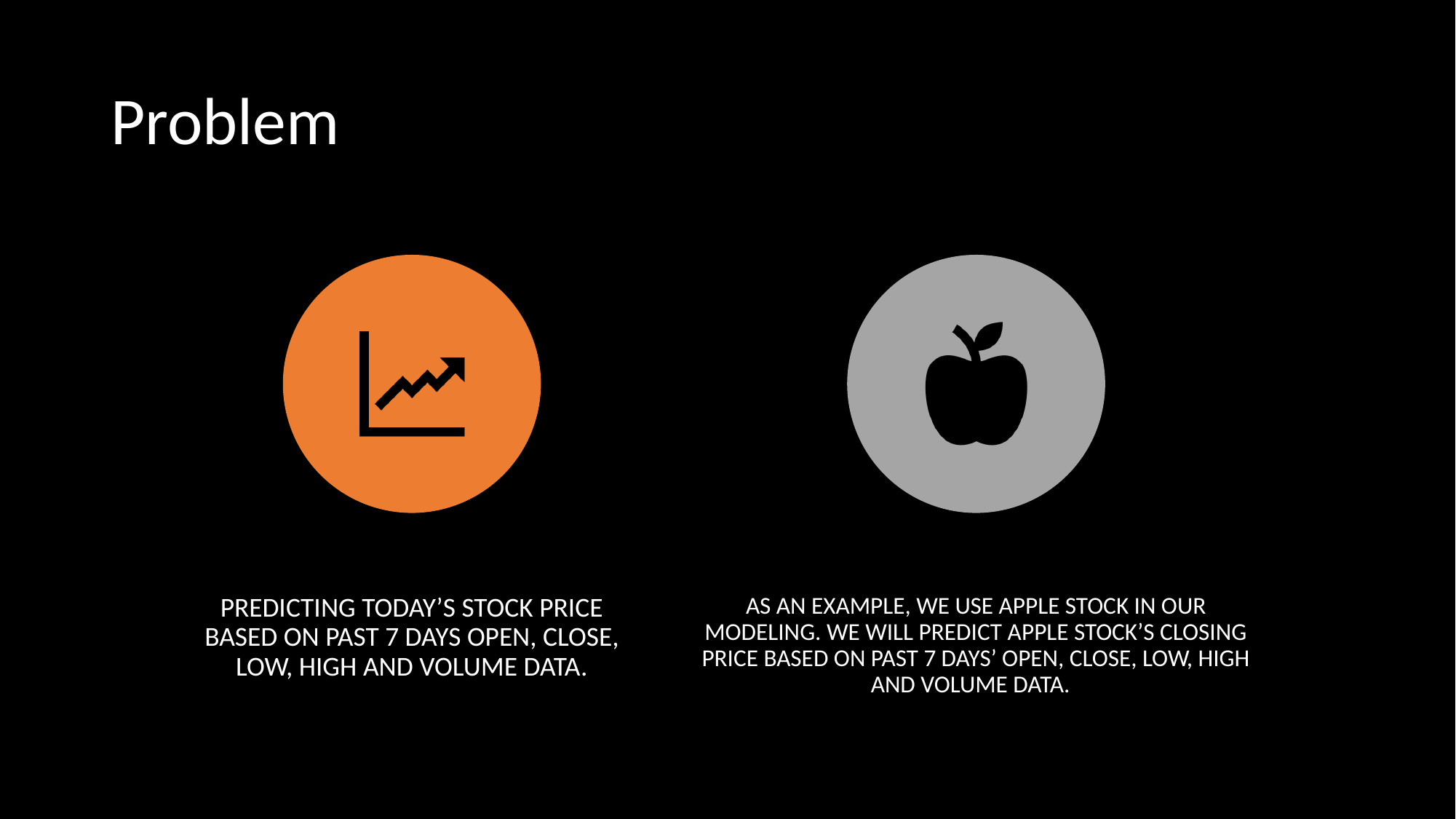

# Problem
Predicting today’s stock price based on past 7 days open, close, low, high and volume data.
As an example, we use apple stock in our modeling. We will predict apple stock’s closing price based on past 7 days’ open, close, low, high and volume data.